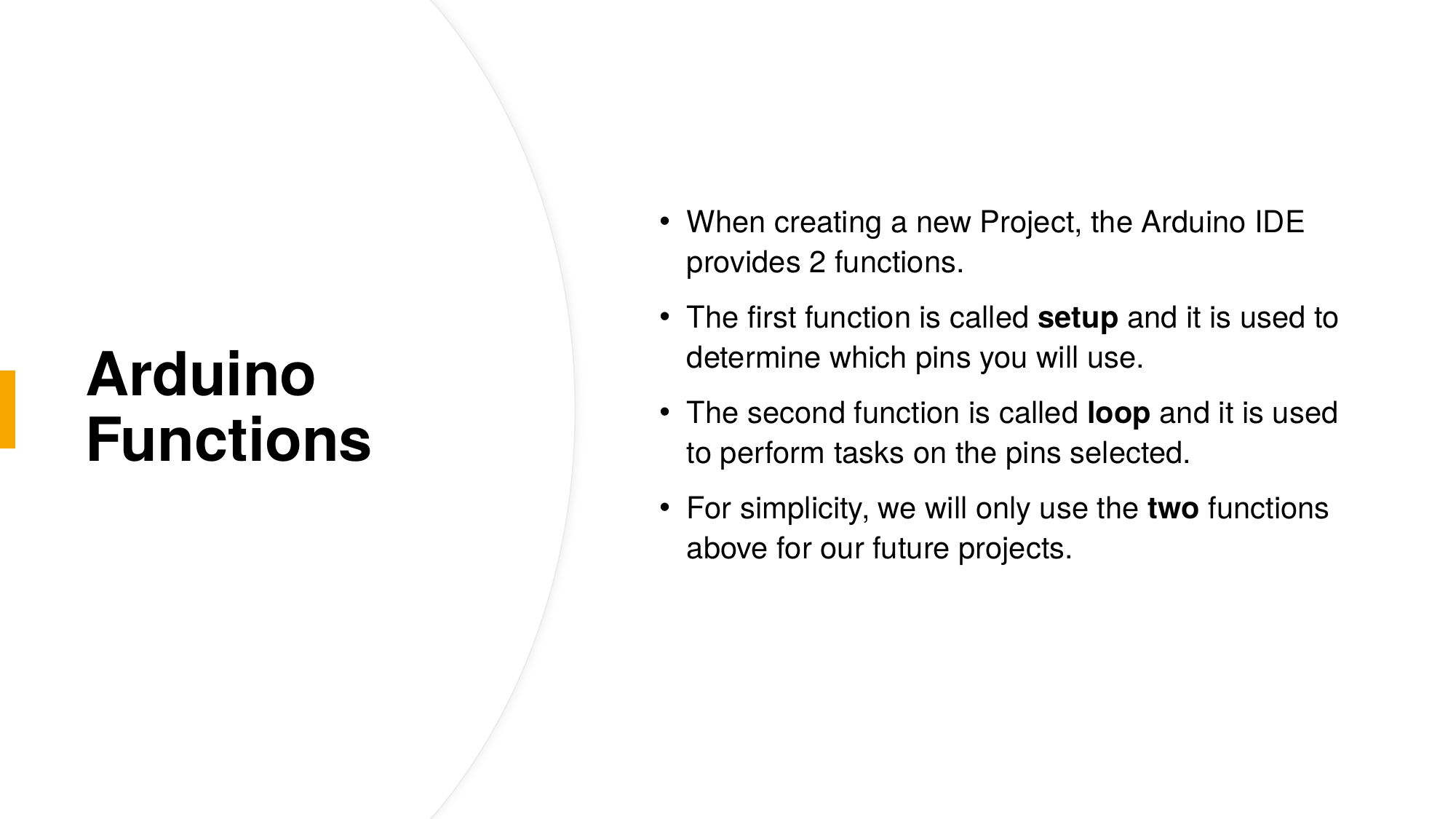

When creating a new Project, the Arduino IDE provides 2 functions.
The first function is called setup and it is used to determine which pins you will use.
The second function is called loop and it is used to perform tasks on the pins selected.
For simplicity, we will only use the two functions above for our future projects.

# Arduino Functions